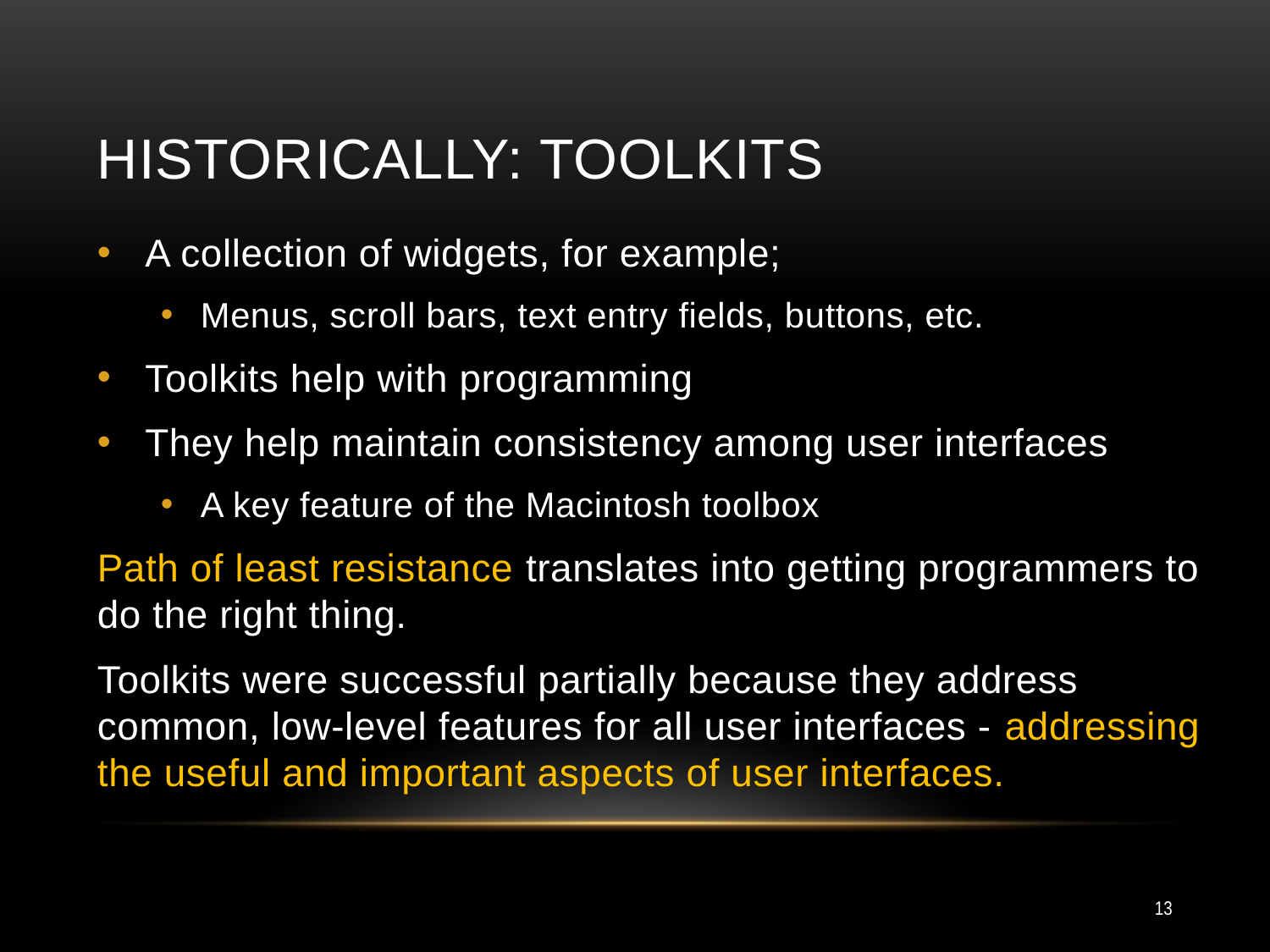

# Historically: Toolkits
A collection of widgets, for example;
Menus, scroll bars, text entry fields, buttons, etc.
Toolkits help with programming
They help maintain consistency among user interfaces
A key feature of the Macintosh toolbox
Path of least resistance translates into getting programmers to do the right thing.
Toolkits were successful partially because they address common, low-level features for all user interfaces - addressing the useful and important aspects of user interfaces.

13